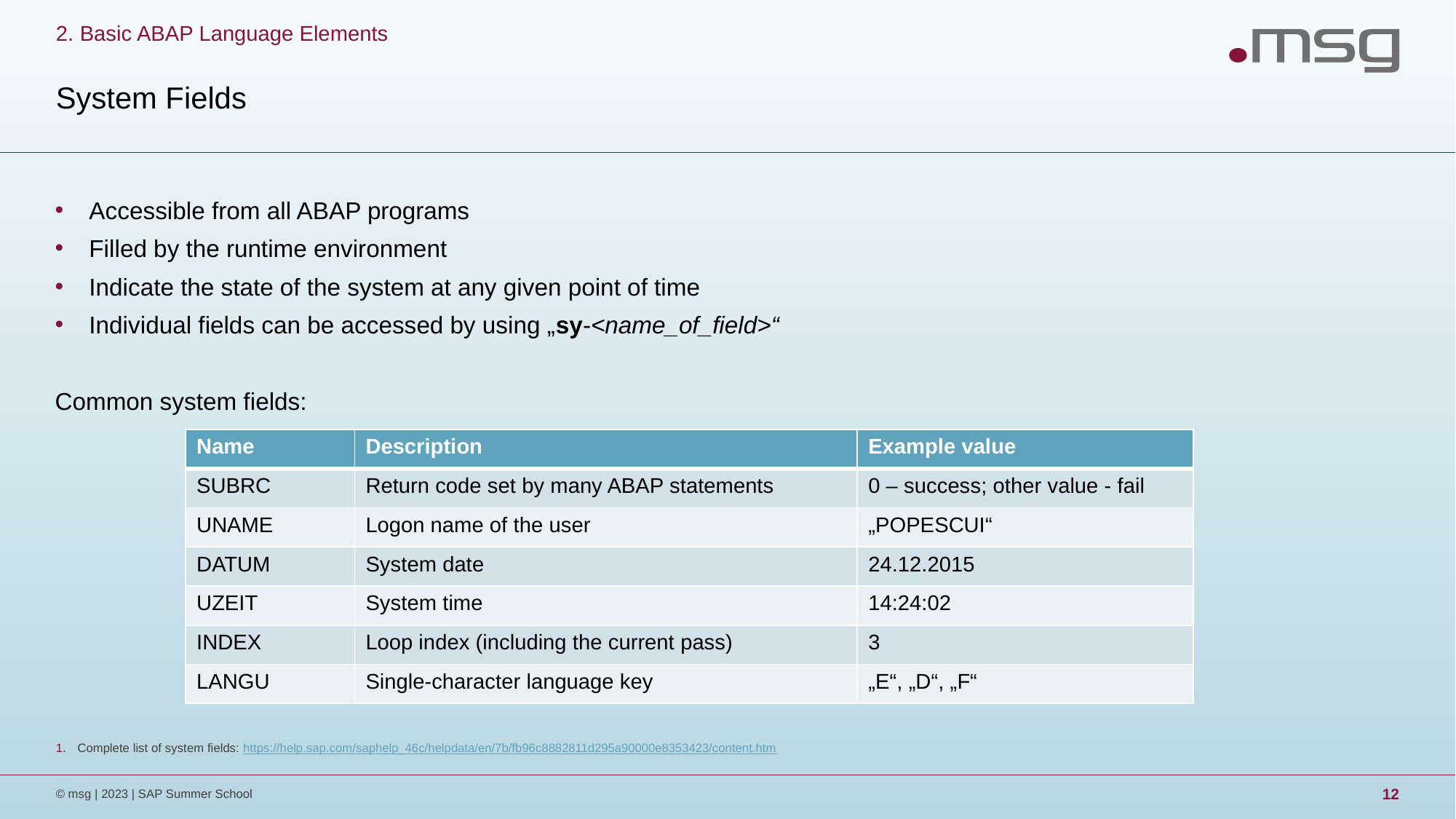

2. Basic ABAP Language Elements
# System Fields
Accessible from all ABAP programs
Filled by the runtime environment
Indicate the state of the system at any given point of time
Individual fields can be accessed by using „sy-<name_of_field>“

Common system fields:
| Name | Description | Example value |
| --- | --- | --- |
| SUBRC | Return code set by many ABAP statements | 0 – success; other value - fail |
| UNAME | Logon name of the user | „POPESCUI“ |
| DATUM | System date | 24.12.2015 |
| UZEIT | System time | 14:24:02 |
| INDEX | Loop index (including the current pass) | 3 |
| LANGU | Single-character language key | „E“, „D“, „F“ |
Complete list of system fields: https://help.sap.com/saphelp_46c/helpdata/en/7b/fb96c8882811d295a90000e8353423/content.htm
© msg | 2023 | SAP Summer School
12